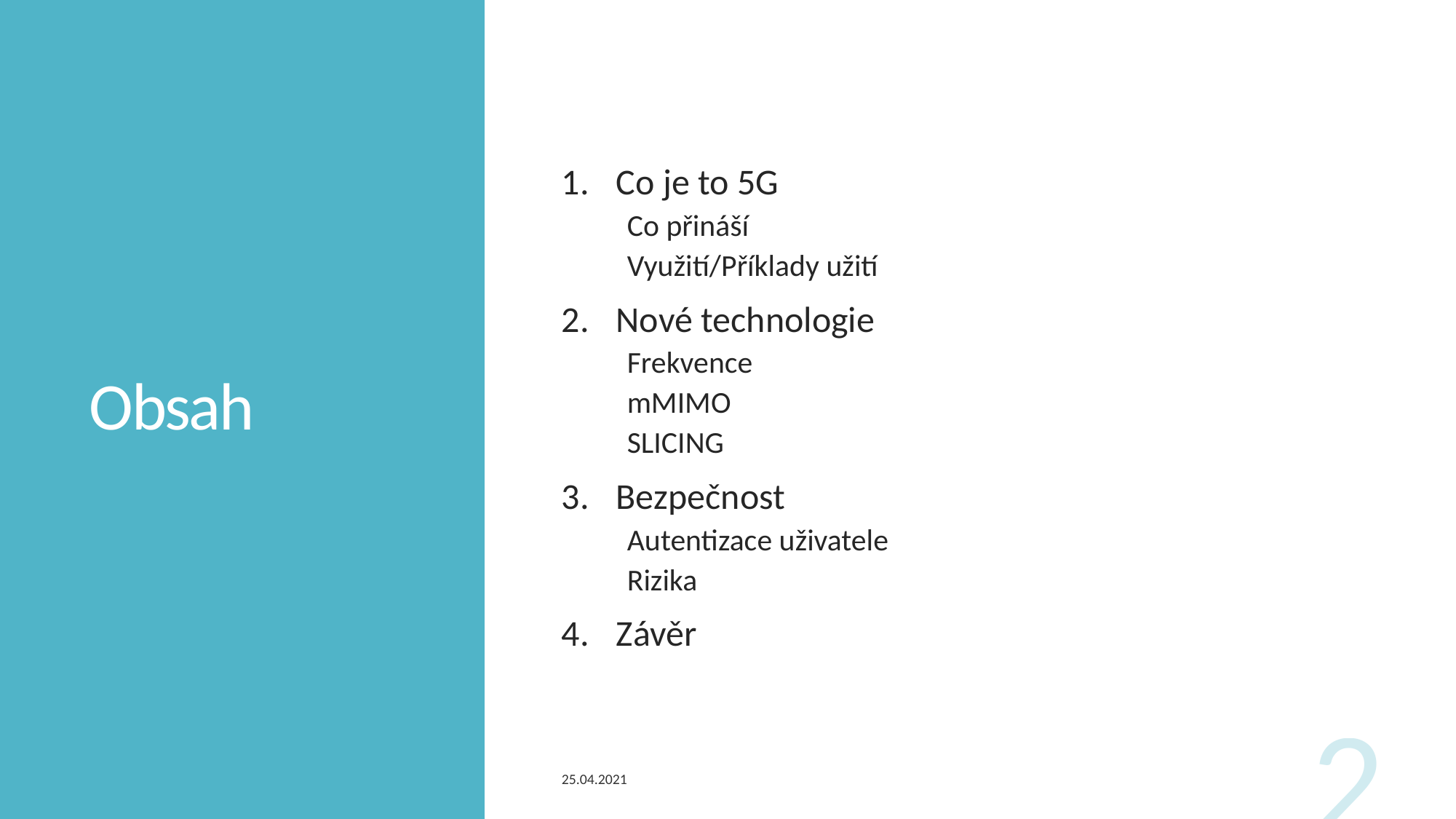

# Obsah
Co je to 5G
Co přináší
Využití/Příklady užití
Nové technologie
Frekvence
mMIMO
SLICING
Bezpečnost
Autentizace uživatele
Rizika
Závěr
2
25.04.2021
Jakub Komárek